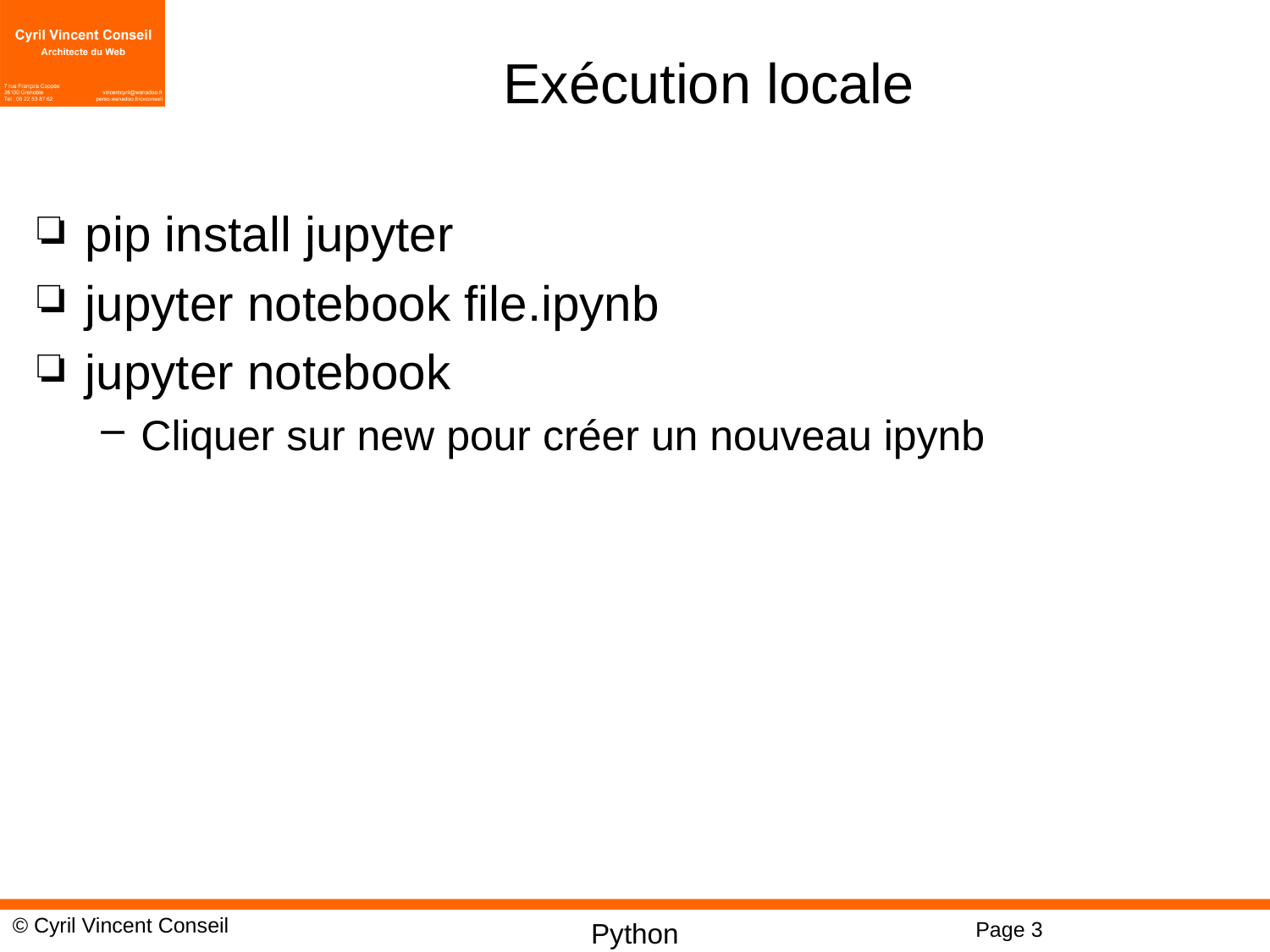

# Exécution locale
pip install jupyter
jupyter notebook file.ipynb
jupyter notebook
Cliquer sur new pour créer un nouveau ipynb